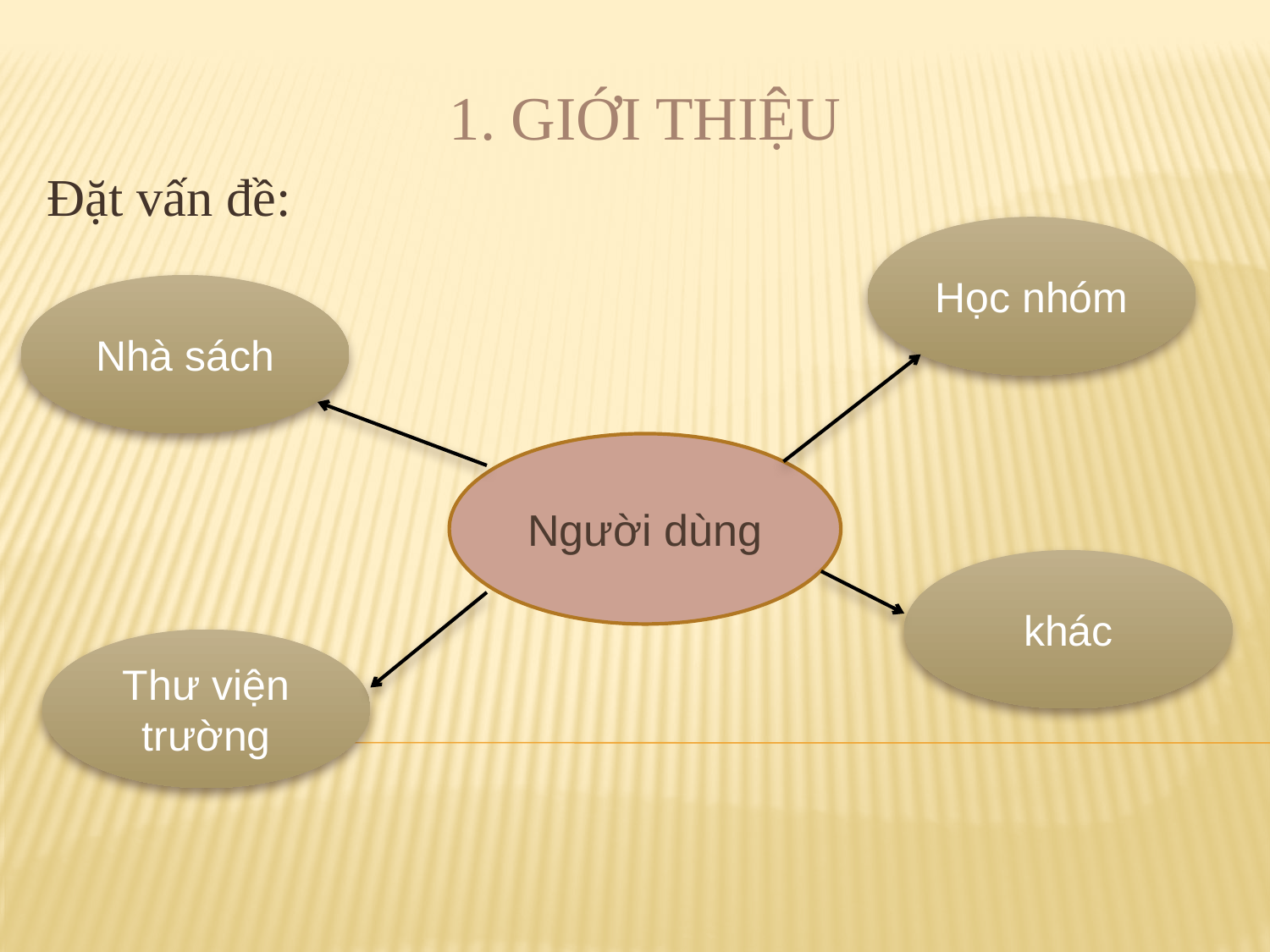

1. GIỚI THIỆU
 Đặt vấn đề:

Học nhóm
Nhà sách
Người dùng
khác
Thư viện trường